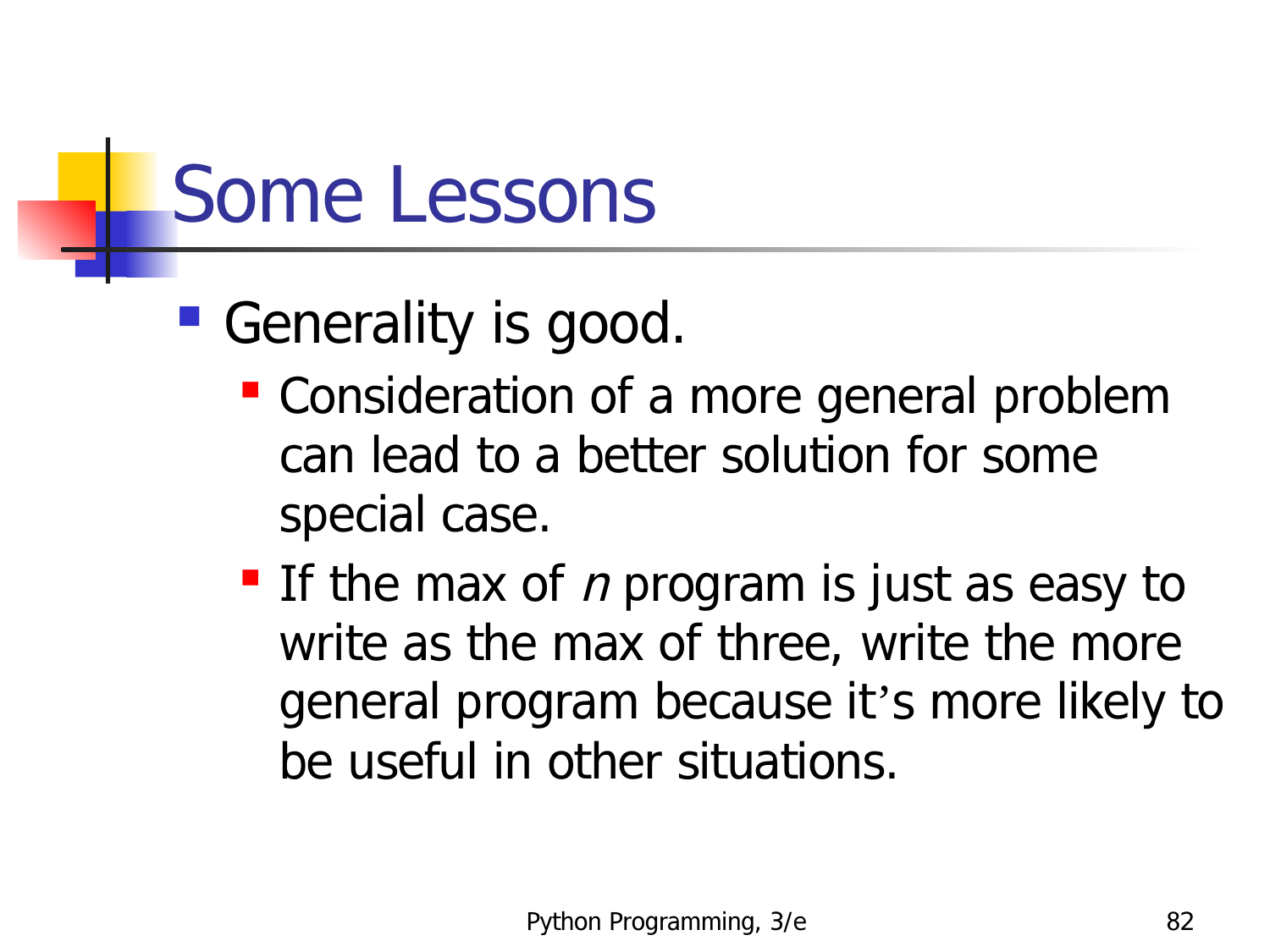

# Some Lessons
Generality is good.
Consideration of a more general problem can lead to a better solution for some special case.
If the max of n program is just as easy to write as the max of three, write the more general program because it’s more likely to be useful in other situations.
Python Programming, 3/e
82